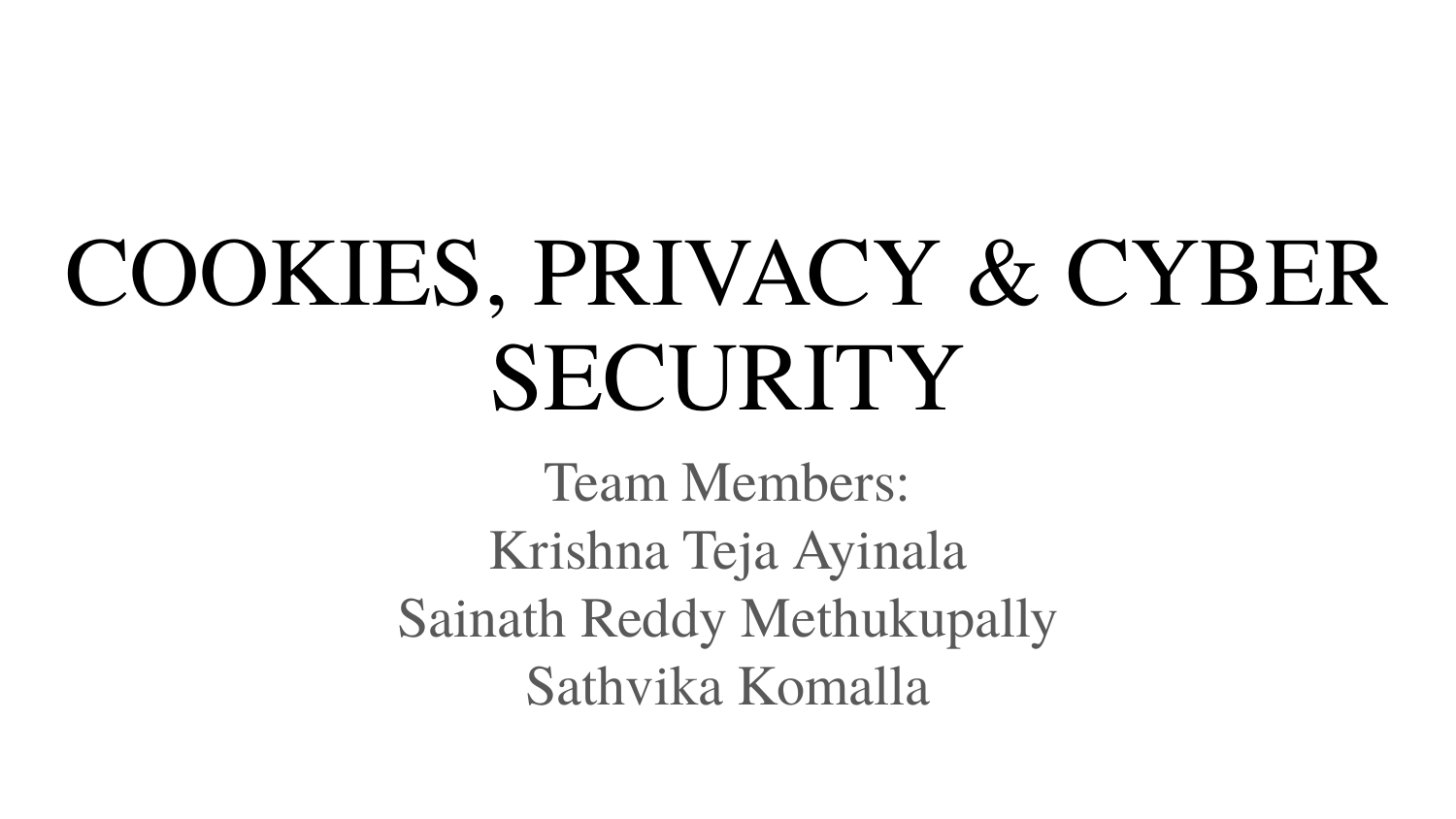

# COOKIES, PRIVACY & CYBER SECURITY
Team Members:
Krishna Teja Ayinala
Sainath Reddy Methukupally
Sathvika Komalla